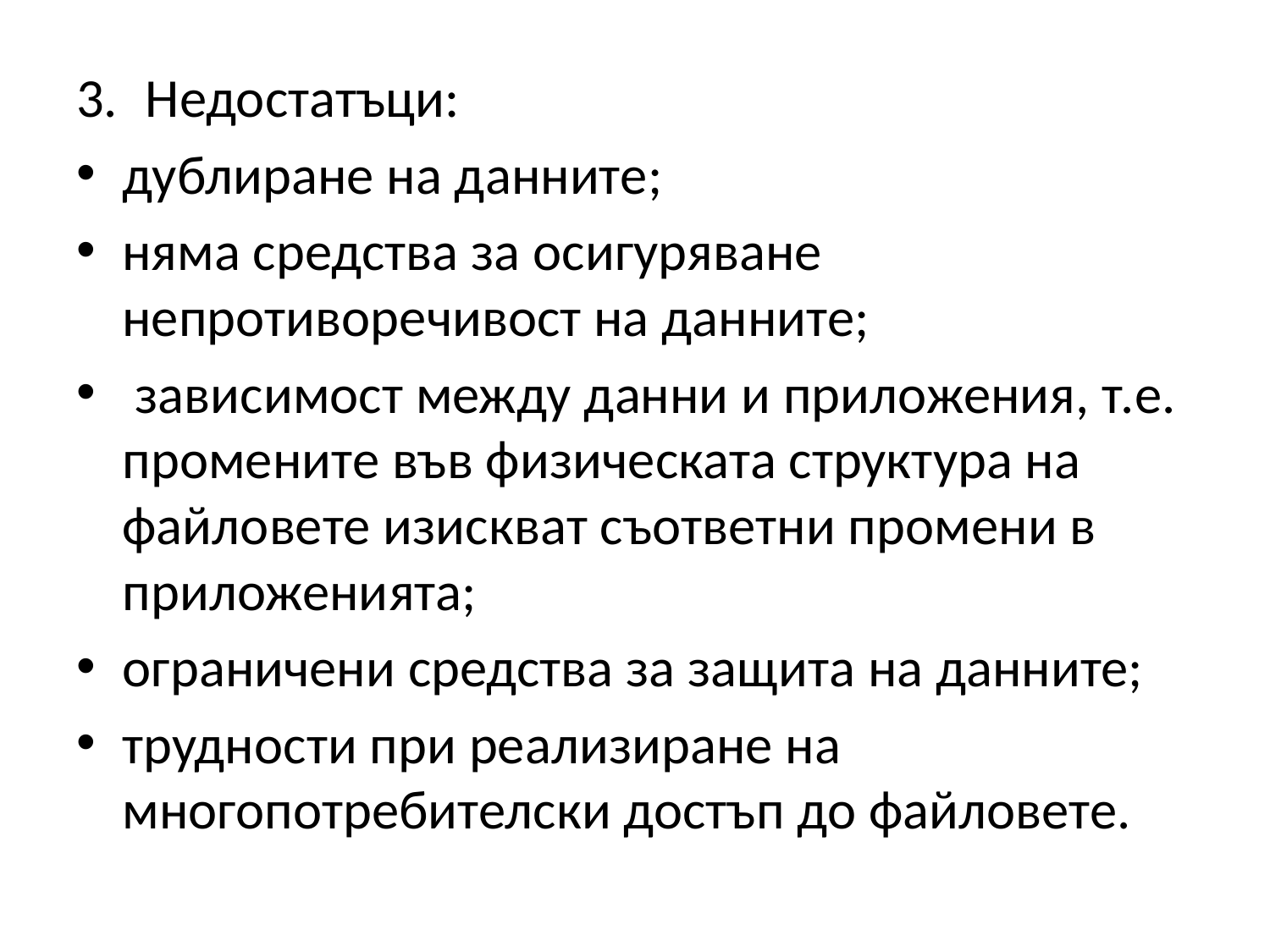

Недостатъци:
дублиране на данните;
няма средства за осигуряване непротиворечивост на данните;
 зависимост между данни и приложения, т.е. промените във физическата структура на файловете изискват съответни промени в приложенията;
ограничени средства за защита на данните;
трудности при реализиране на многопотребителски достъп до файловете.